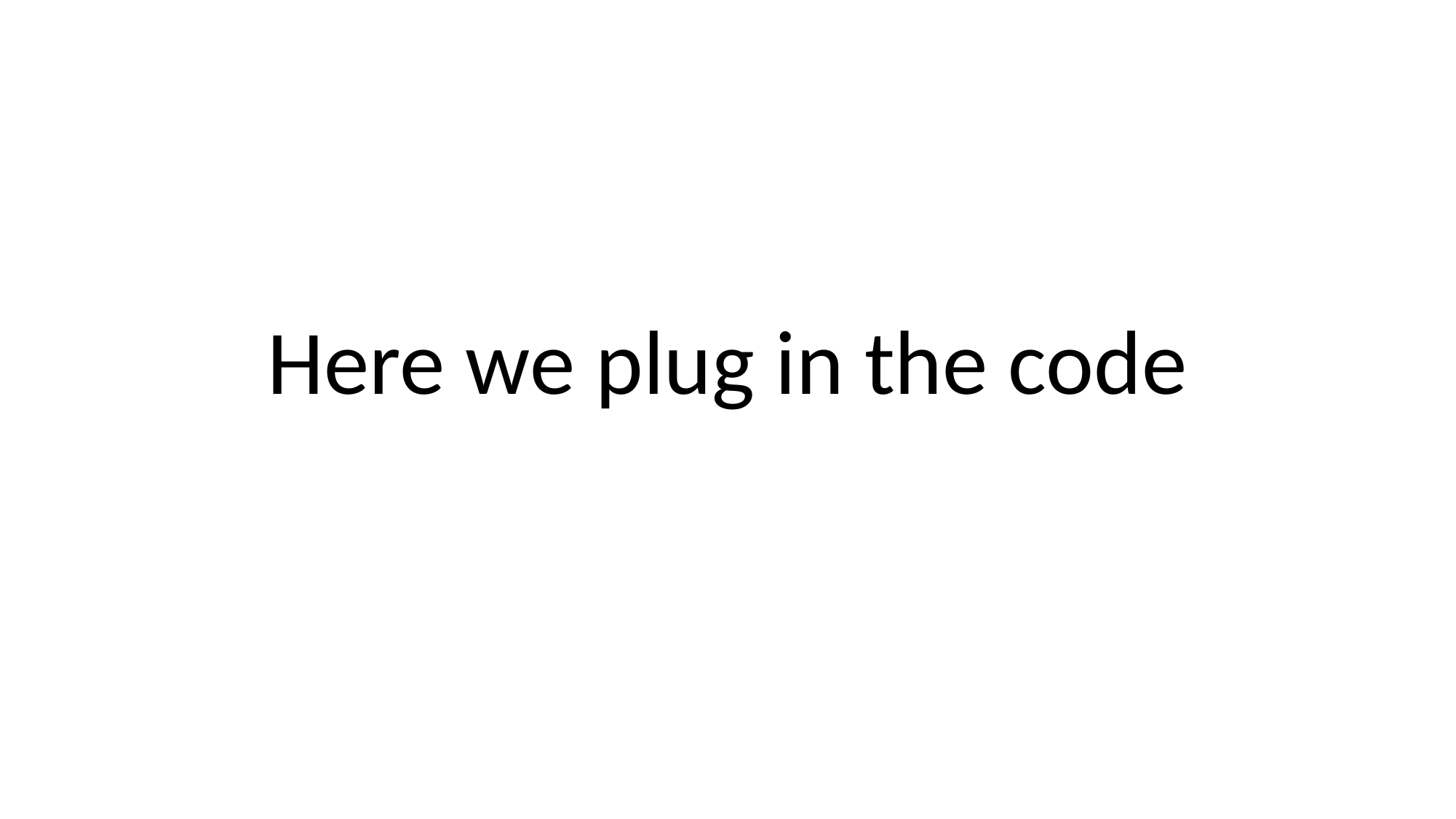

# Here we plug in the code